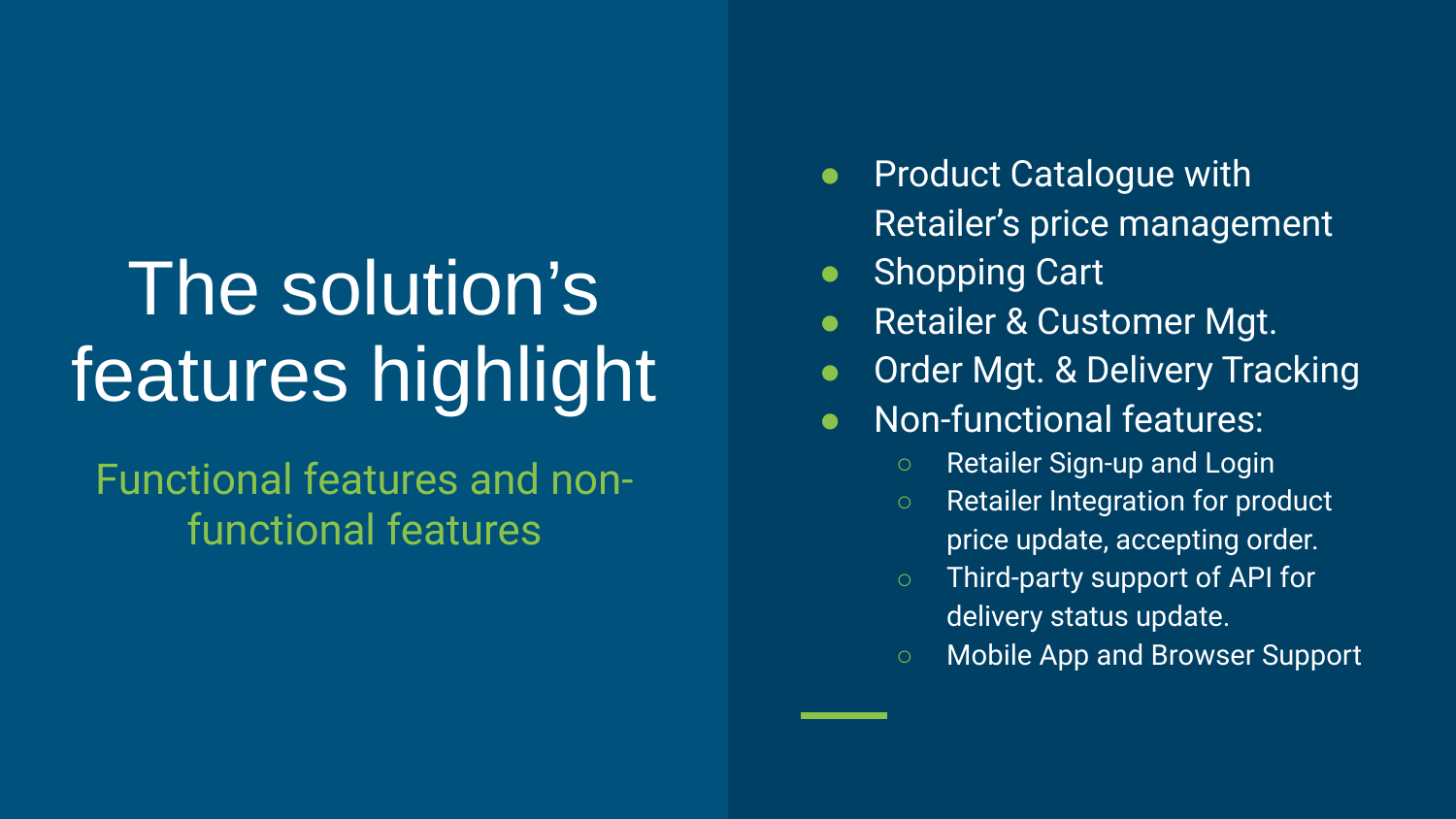

Product Catalogue with Retailer’s price management
Shopping Cart
Retailer & Customer Mgt.
Order Mgt. & Delivery Tracking
Non-functional features:
Retailer Sign-up and Login
Retailer Integration for product price update, accepting order.
Third-party support of API for delivery status update.
Mobile App and Browser Support
# The solution’s features highlight
Functional features and non-functional features